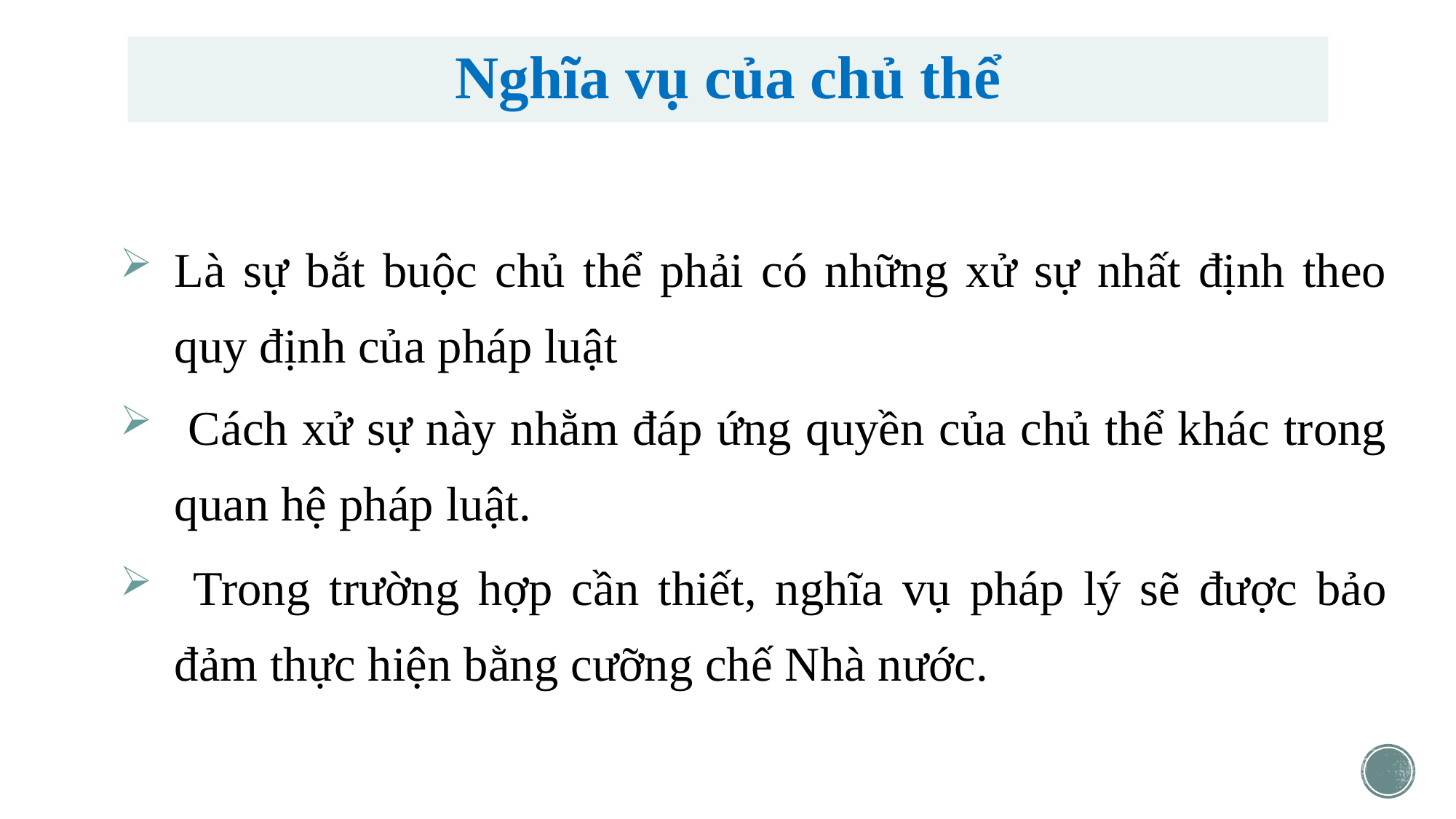

# Nghĩa vụ của chủ thể
Là sự bắt buộc chủ thể phải có những xử sự nhất định theo quy định của pháp luật
 Cách xử sự này nhằm đáp ứng quyền của chủ thể khác trong quan hệ pháp luật.
 Trong trường hợp cần thiết, nghĩa vụ pháp lý sẽ được bảo đảm thực hiện bằng cưỡng chế Nhà nước.